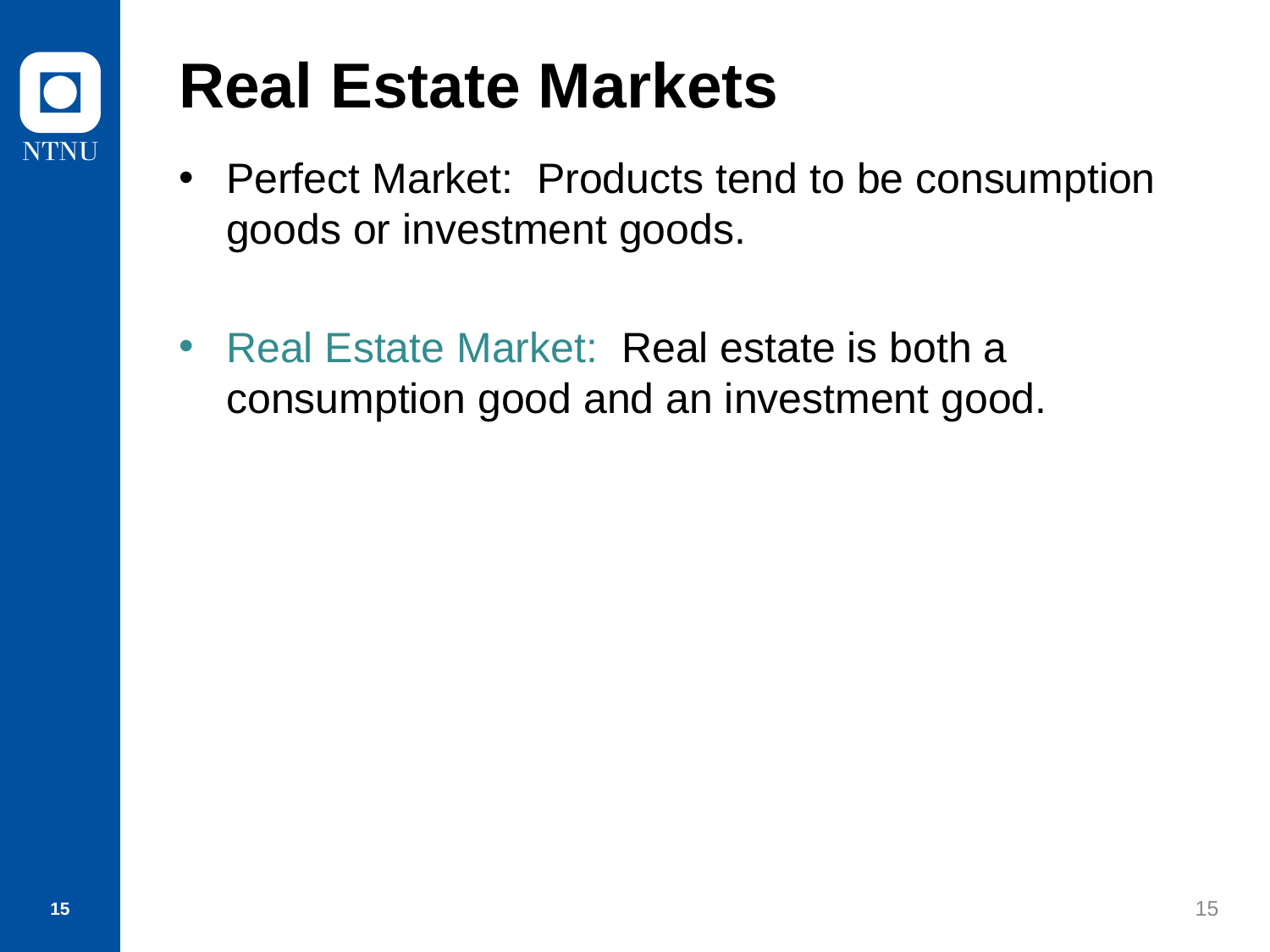

# Real Estate Markets
Perfect Market:  Products tend to be consumption goods or investment goods.

Real Estate Market:  Real estate is both a consumption good and an investment good.
15